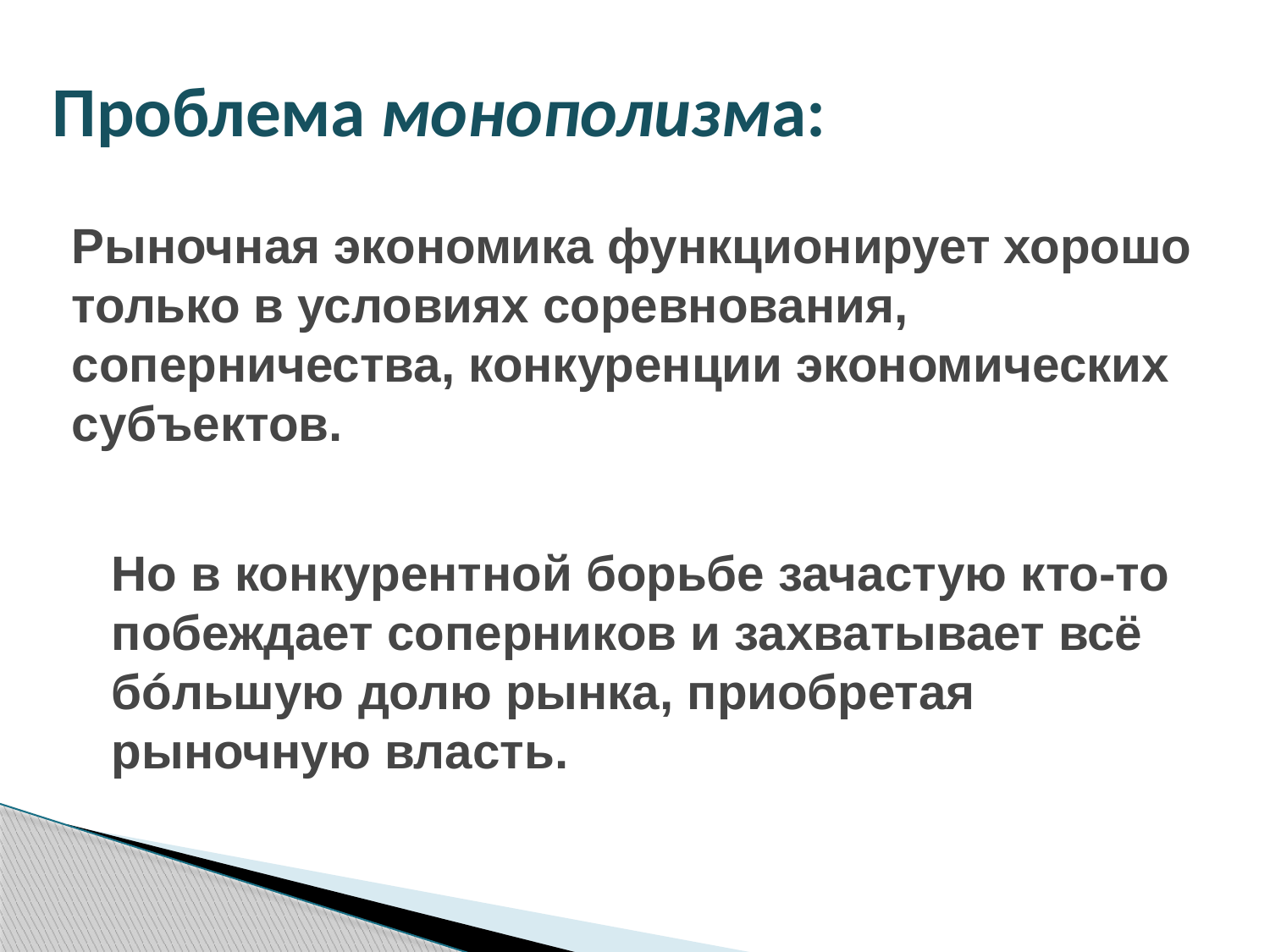

Проблема монополизма:
Рыночная экономика функционирует хорошо только в условиях соревнования, соперничества, конкуренции экономических субъектов.
Но в конкурентной борьбе зачастую кто-то побеждает соперников и захватывает всё бóльшую долю рынка, приобретая рыночную власть.